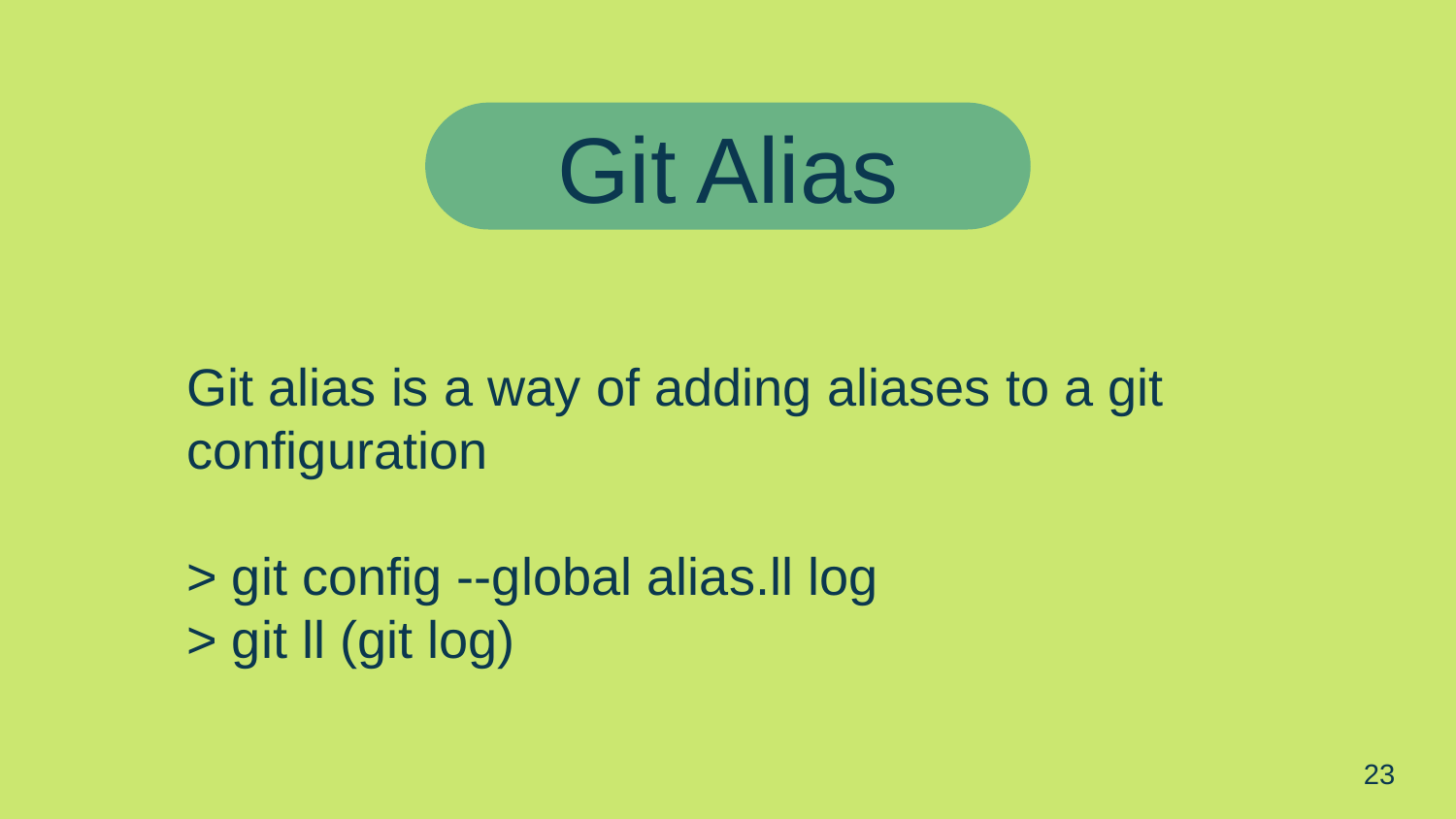

Git Alias
# Git alias is a way of adding aliases to a git configuration

> git config --global alias.ll log
> git ll (git log)
23